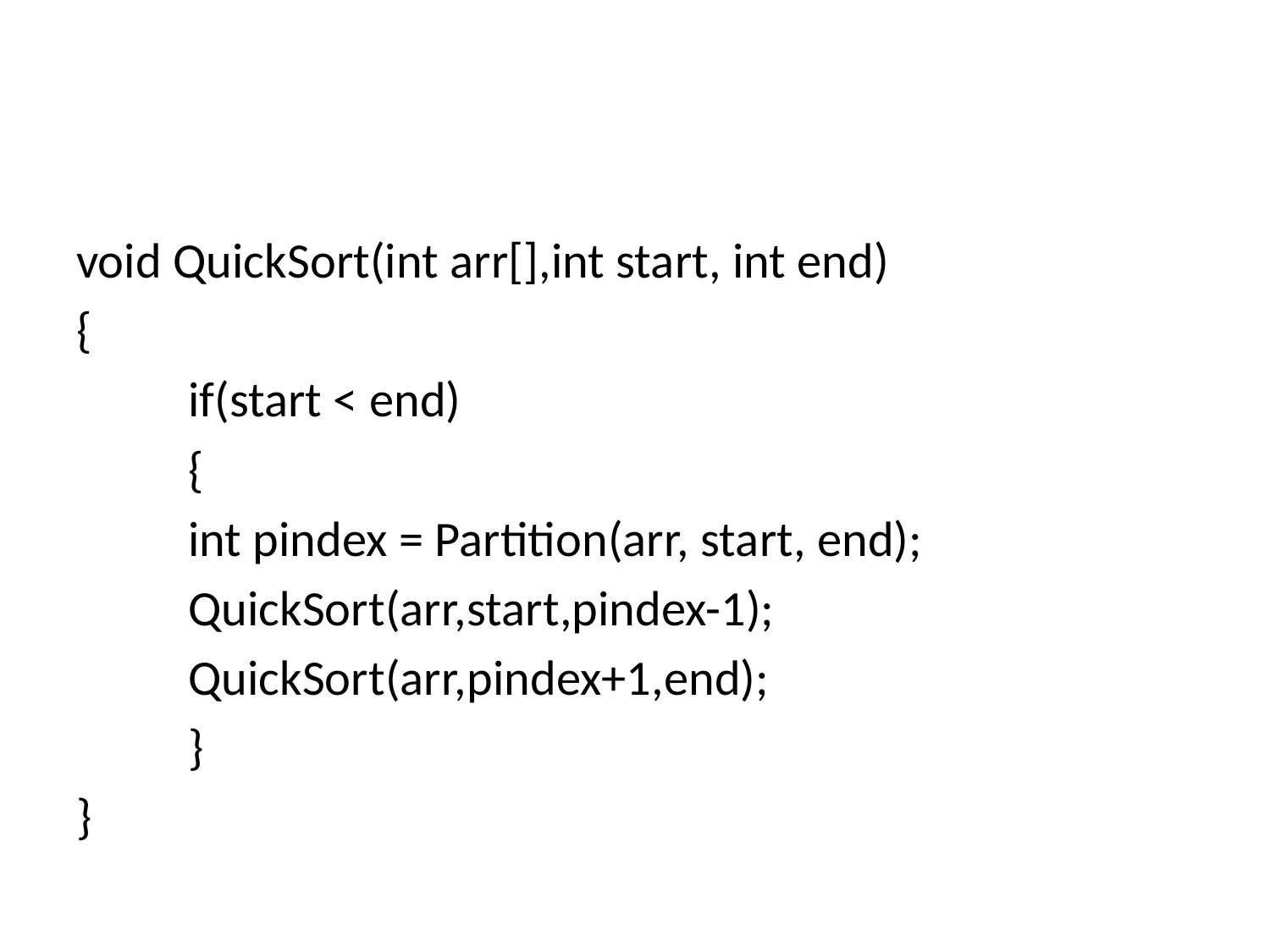

#
void QuickSort(int arr[],int start, int end)
{
	if(start < end)
	{
		int pindex = Partition(arr, start, end);
		QuickSort(arr,start,pindex-1);
		QuickSort(arr,pindex+1,end);
	}
}